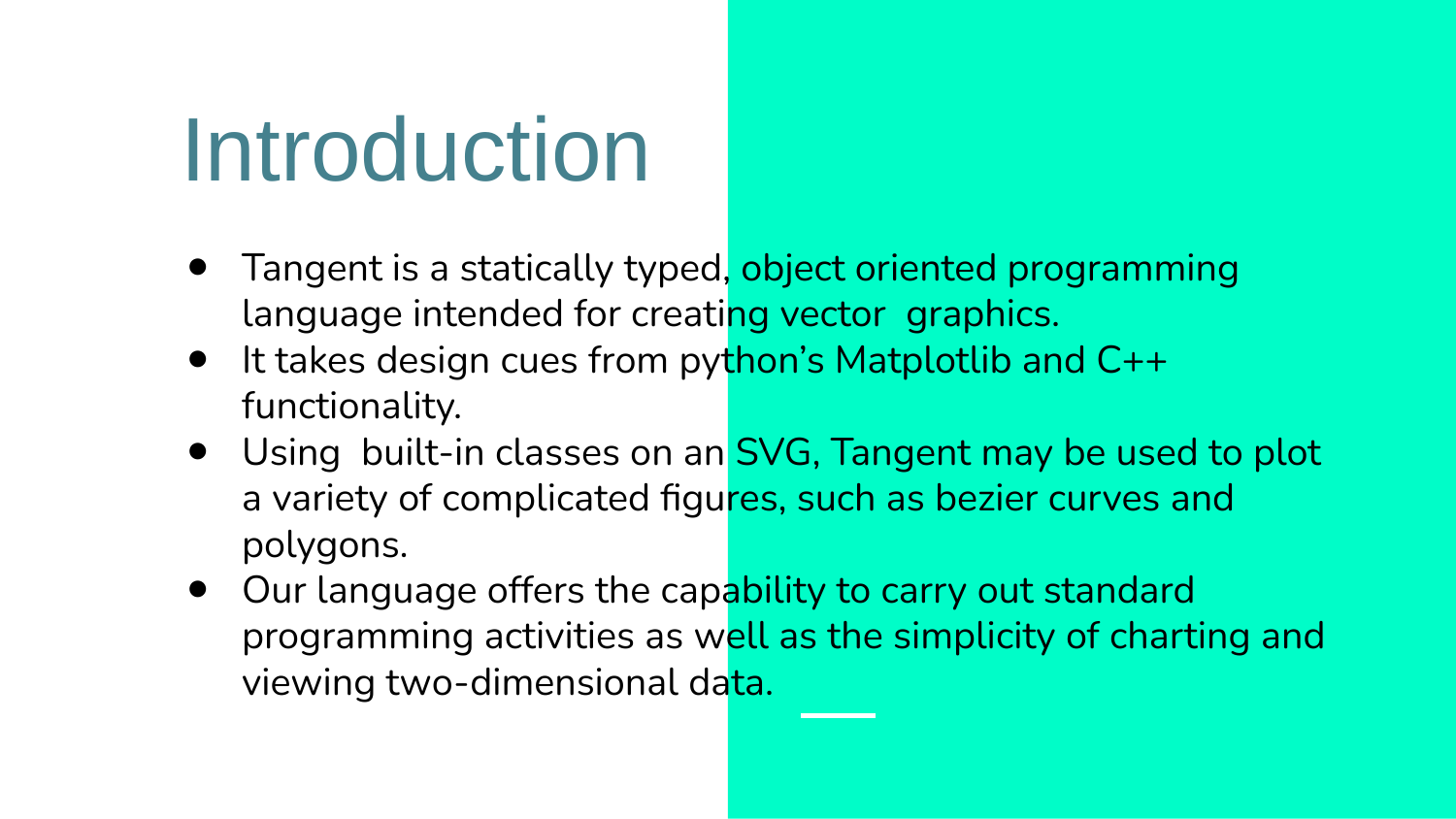

# Introduction
Tangent is a statically typed, object oriented programming language intended for creating vector  graphics.
It takes design cues from python’s Matplotlib and C++ functionality.
Using  built-in classes on an SVG, Tangent may be used to plot  a variety of complicated figures, such as bezier curves and polygons.
Our language offers the capability to carry out standard programming activities as well as the simplicity of charting and viewing two-dimensional data.